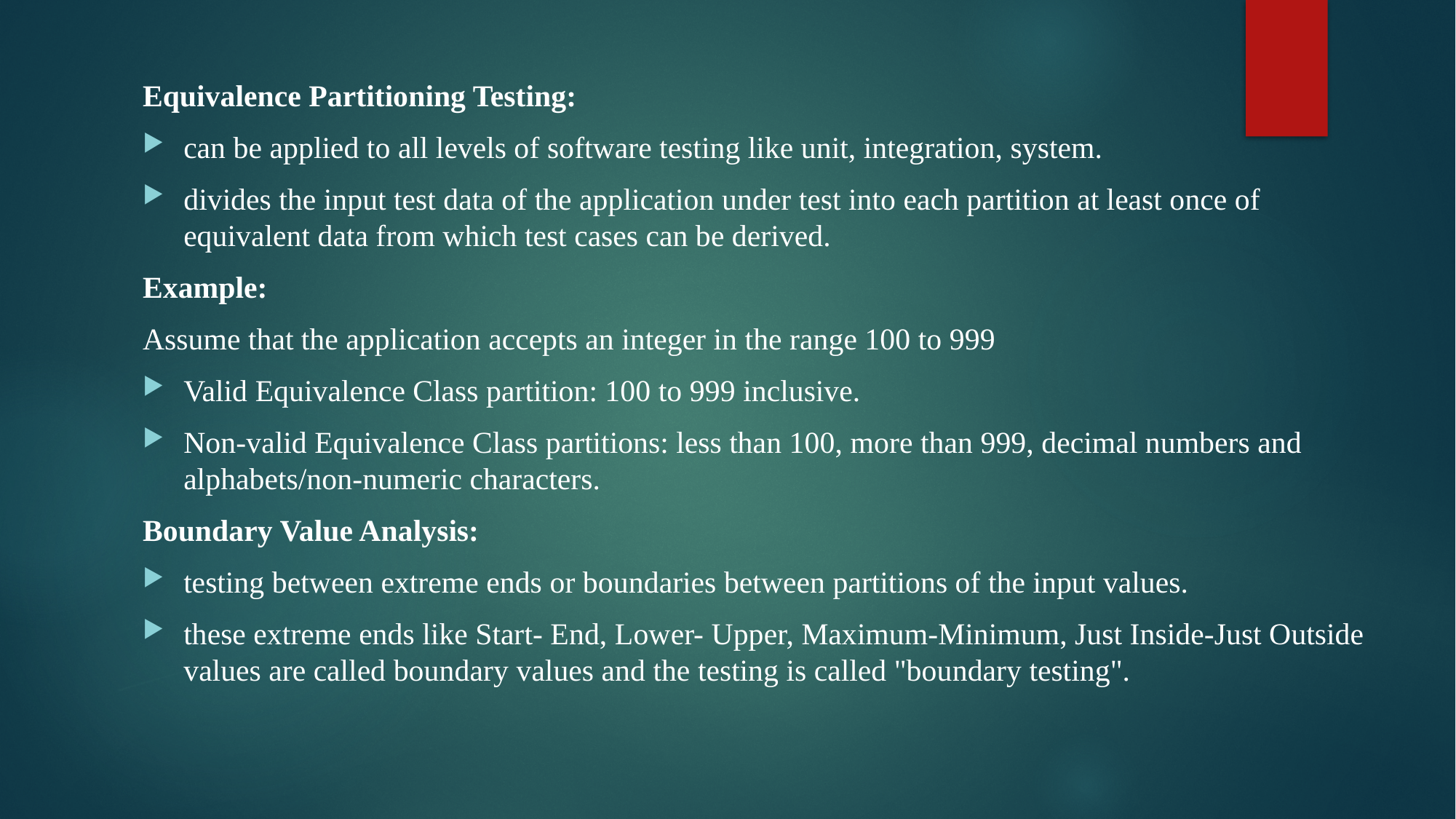

Equivalence Partitioning Testing:
can be applied to all levels of software testing like unit, integration, system.
divides the input test data of the application under test into each partition at least once of equivalent data from which test cases can be derived.
Example:
Assume that the application accepts an integer in the range 100 to 999
Valid Equivalence Class partition: 100 to 999 inclusive.
Non-valid Equivalence Class partitions: less than 100, more than 999, decimal numbers and alphabets/non-numeric characters.
Boundary Value Analysis:
testing between extreme ends or boundaries between partitions of the input values.
these extreme ends like Start- End, Lower- Upper, Maximum-Minimum, Just Inside-Just Outside values are called boundary values and the testing is called "boundary testing".